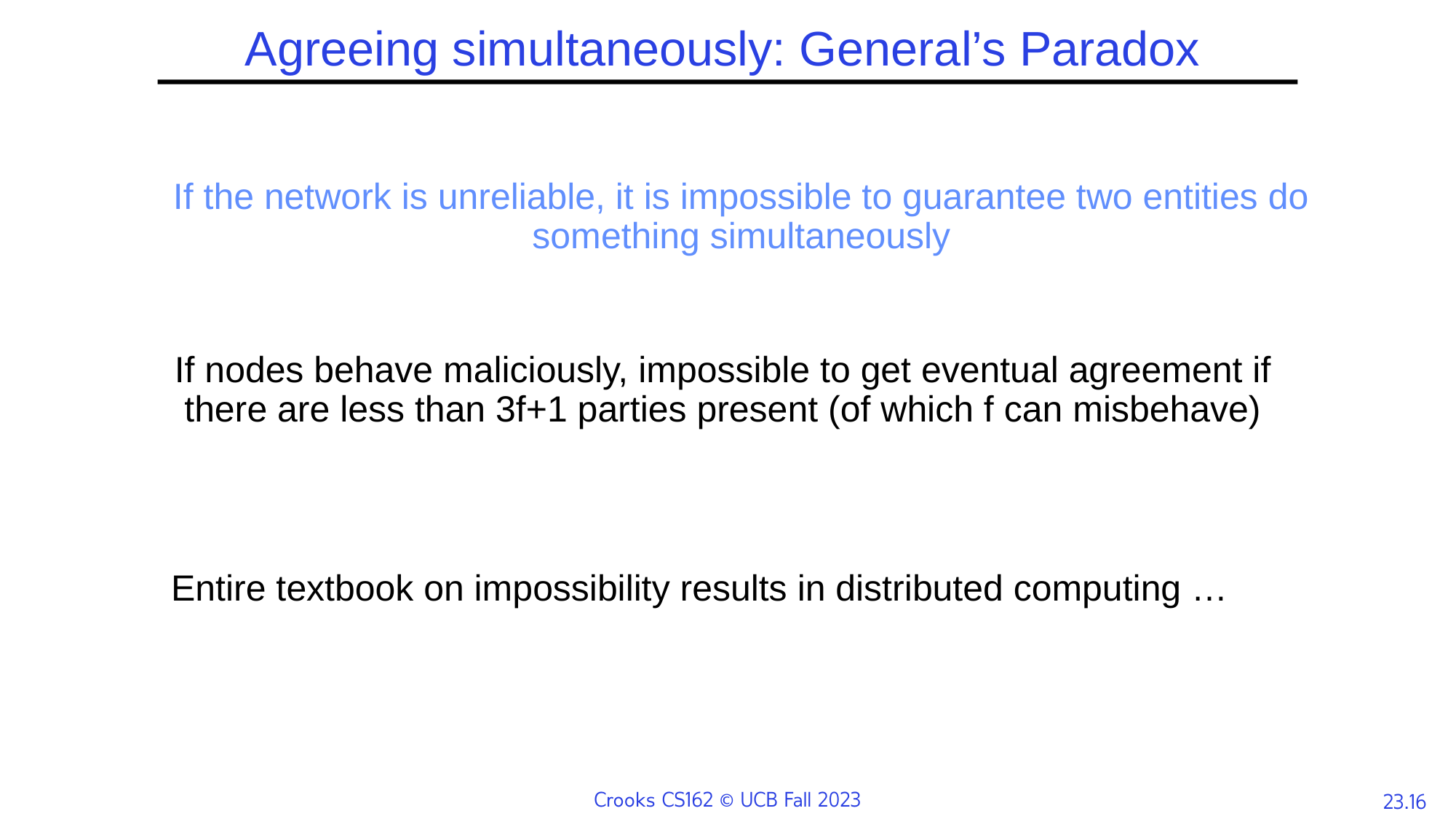

# Agreeing simultaneously: General’s Paradox
If the network is unreliable, it is impossible to guarantee two entities do something simultaneously

If nodes behave maliciously, impossible to get eventual agreement if there are less than 3f+1 parties present (of which f can misbehave)
Entire textbook on impossibility results in distributed computing …